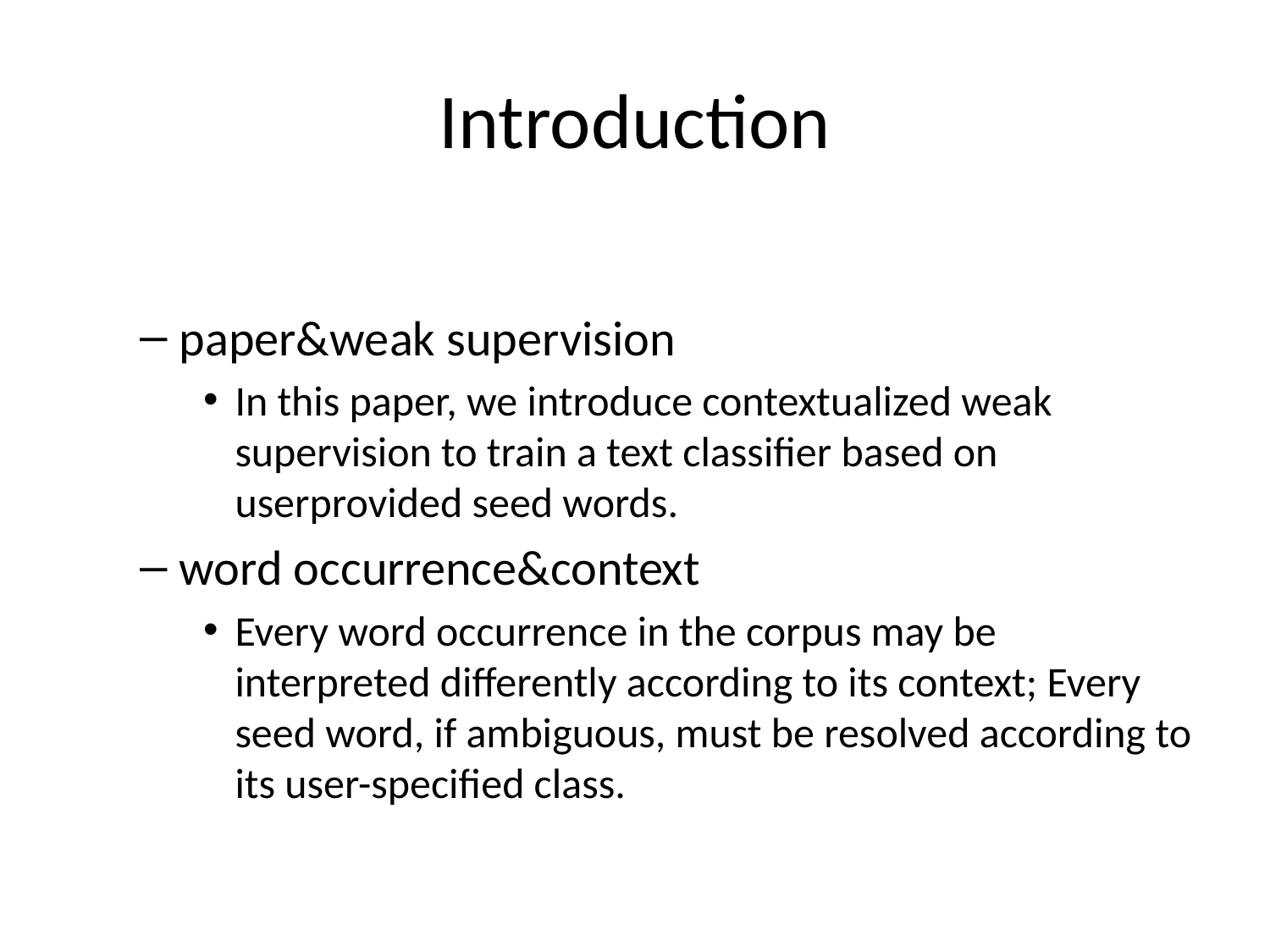

# Introduction

paper&weak supervision
In this paper, we introduce contextualized weak supervision to train a text classifier based on userprovided seed words.
word occurrence&context
Every word occurrence in the corpus may be interpreted differently according to its context; Every seed word, if ambiguous, must be resolved according to its user-specified class.